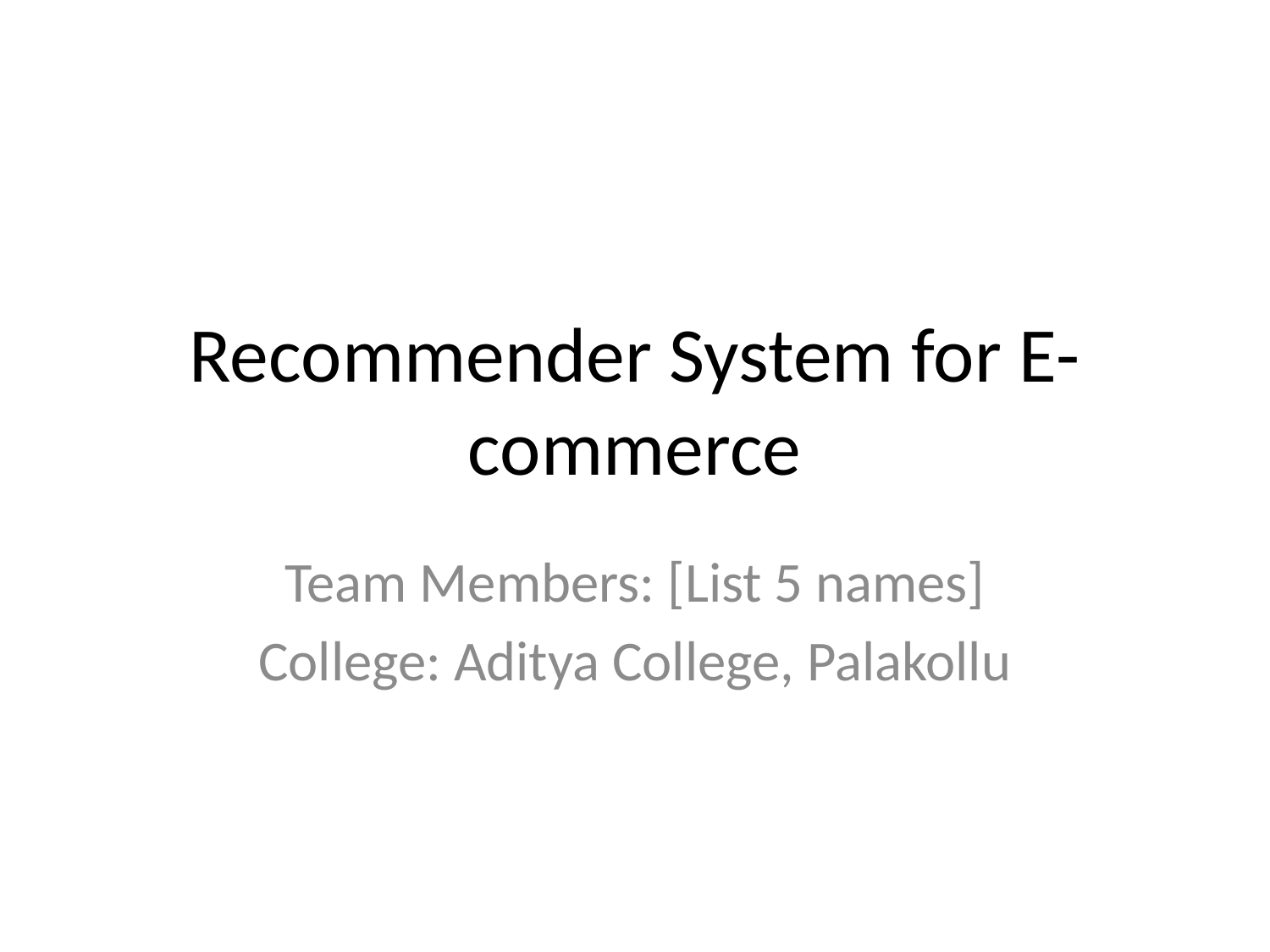

# Recommender System for E-commerce
Team Members: [List 5 names]
College: Aditya College, Palakollu